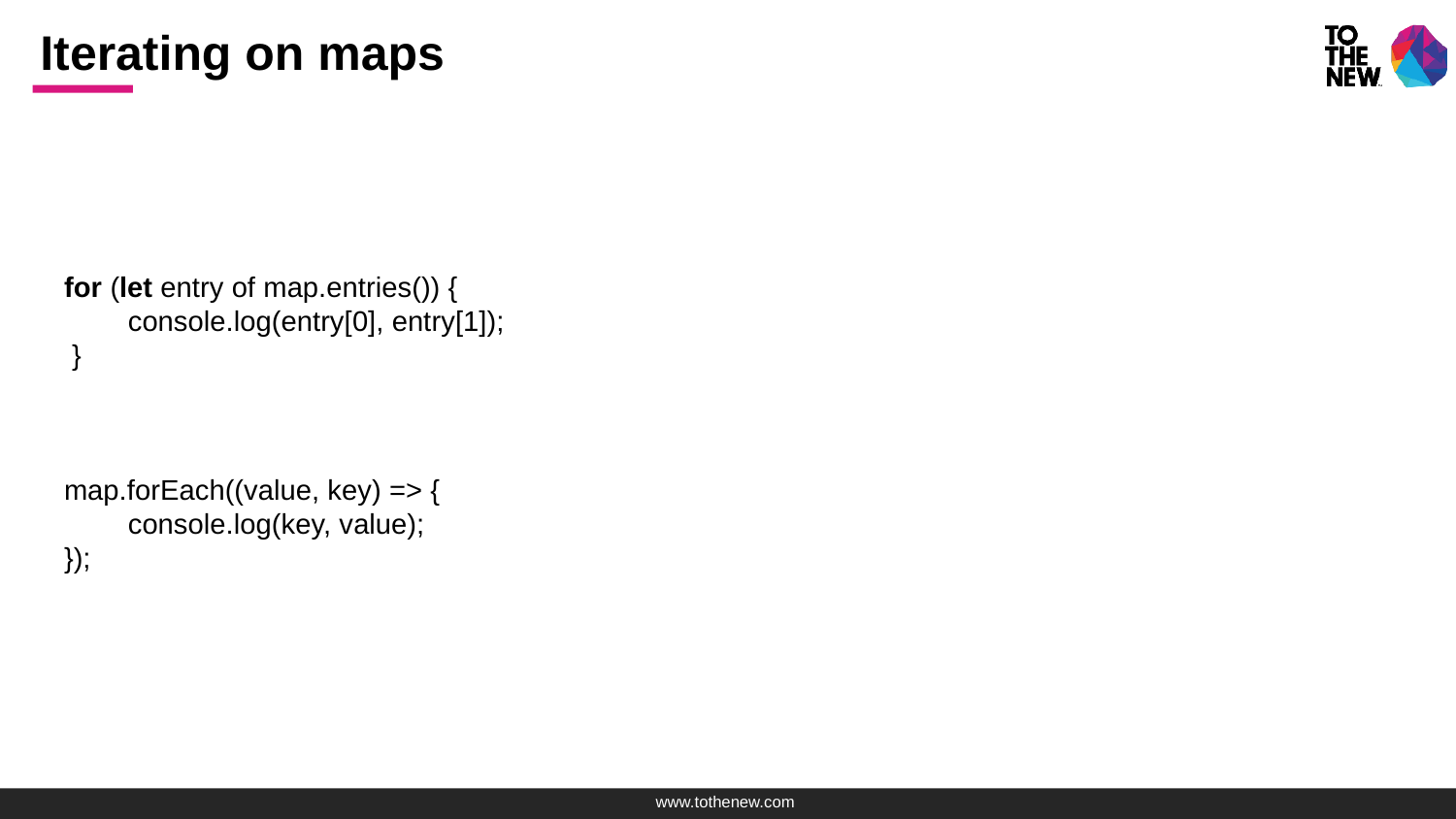

# Iterating on maps

for (let entry of map.entries()) {
        console.log(entry[0], entry[1]);
 }

map.forEach((value, key) => {
        console.log(key, value);
});